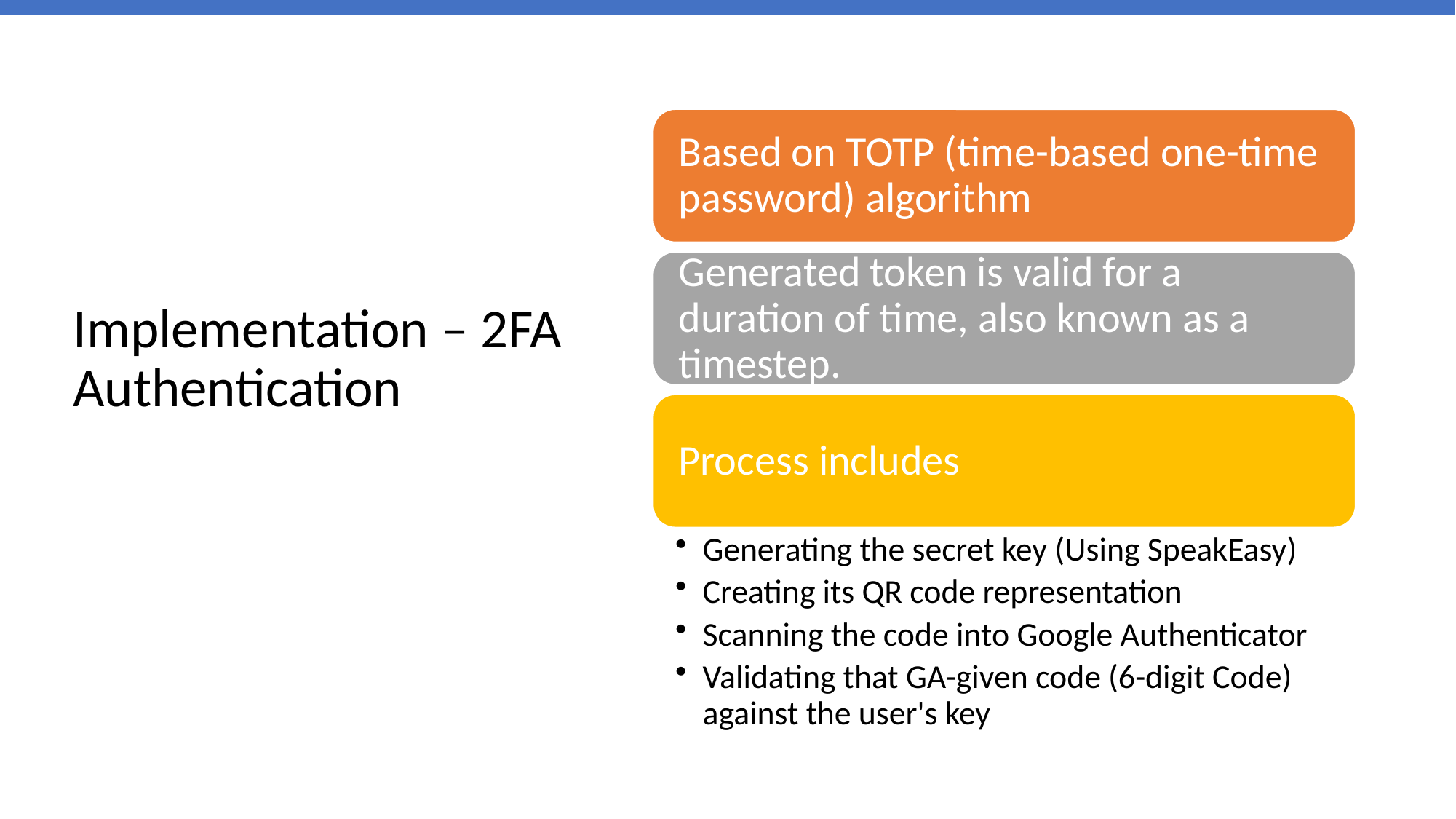

# Implementation – 2FA Authentication
Based on TOTP (time-based one-time password) algorithm
Generated token is valid for a duration of time, also known as a timestep.
Process includes
Generating the secret key (Using SpeakEasy)
Creating its QR code representation
Scanning the code into Google Authenticator
Validating that GA-given code (6-digit Code) against the user's key